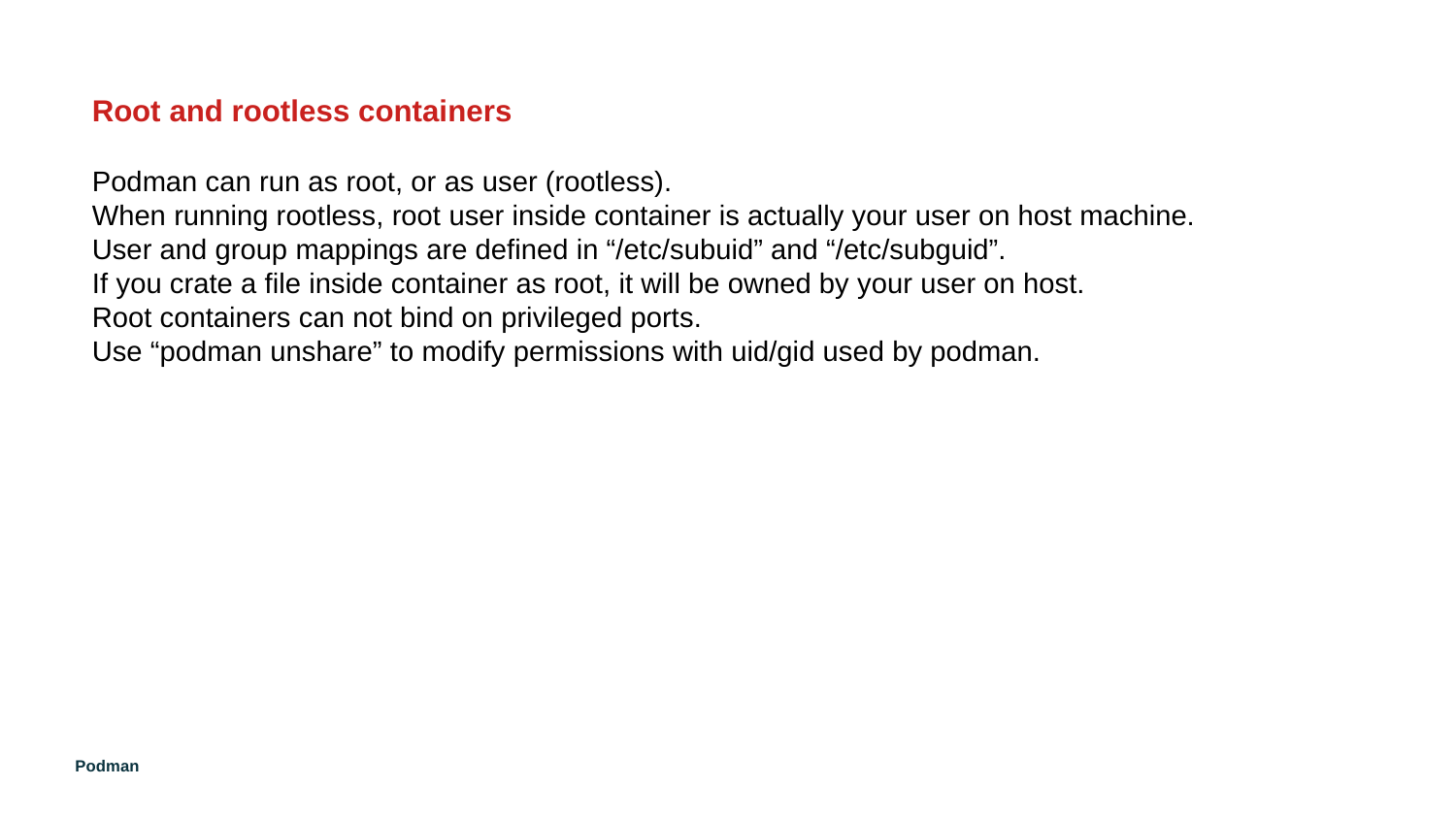

Root and rootless containers

Podman can run as root, or as user (rootless).
When running rootless, root user inside container is actually your user on host machine.
User and group mappings are defined in “/etc/subuid” and “/etc/subguid”.
If you crate a file inside container as root, it will be owned by your user on host.
Root containers can not bind on privileged ports.
Use “podman unshare” to modify permissions with uid/gid used by podman.

Podman